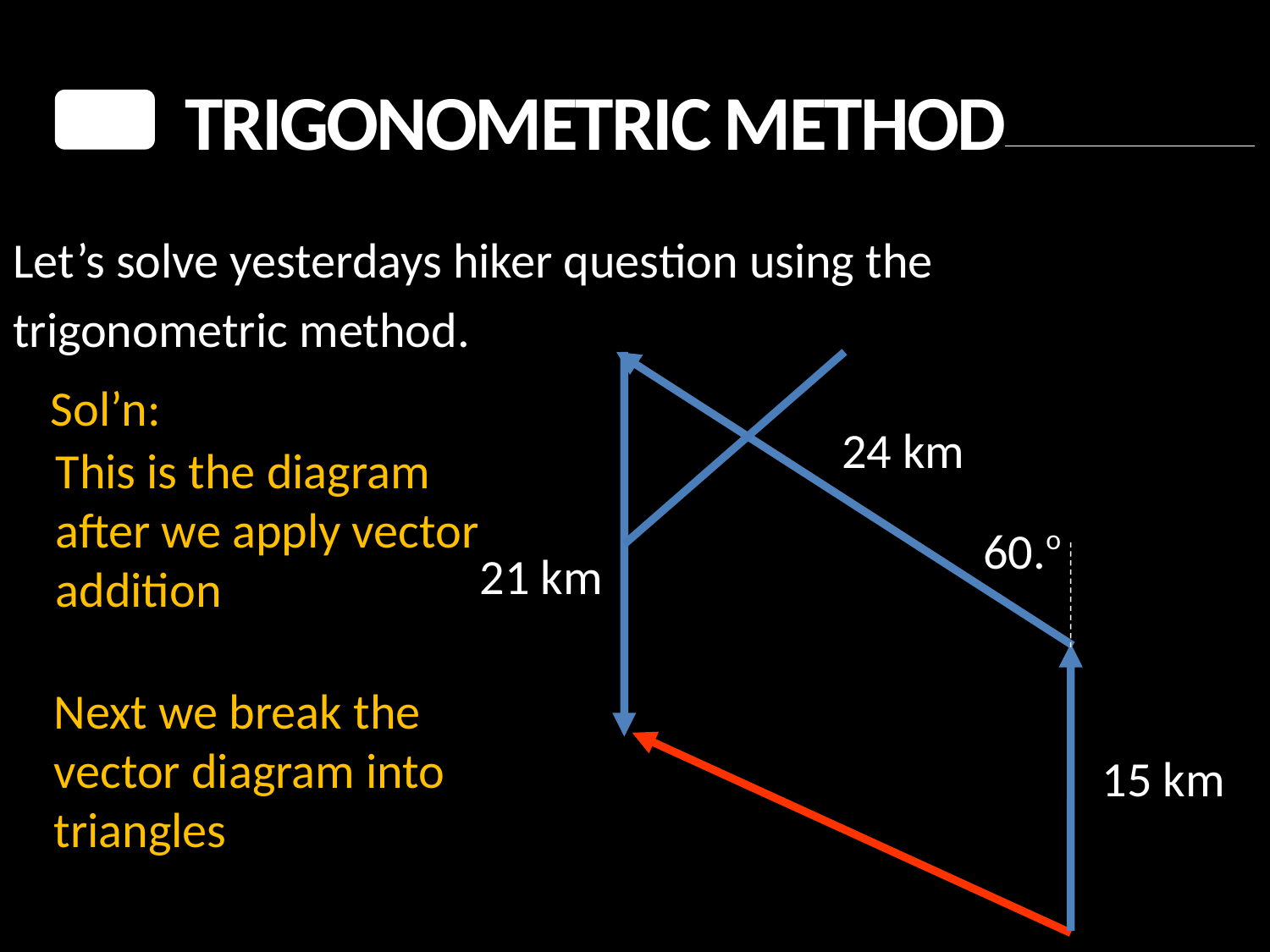

Trigonometric Method

Let’s solve yesterdays hiker question using the
trigonometric method.

21 km

24 km
60.o

Sol’n:
This is the diagram
after we apply vector
addition

15 km
Next we break the
vector diagram into
triangles